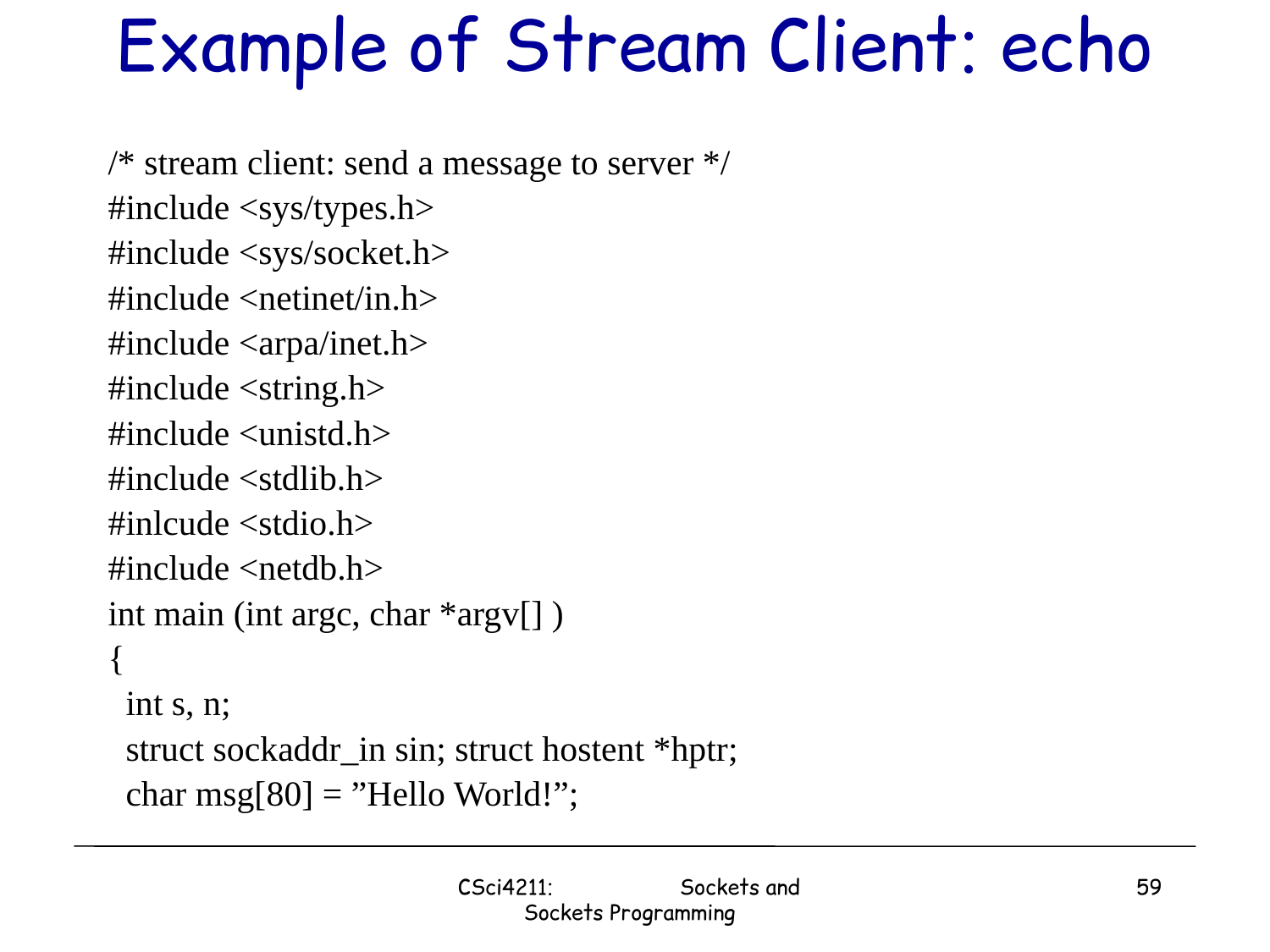

# Example of Stream Client: echo
/* stream client: send a message to server */
#include <sys/types.h>
#include <sys/socket.h>
#include <netinet/in.h>
#include <arpa/inet.h>
#include <string.h>
#include <unistd.h>
#include <stdlib.h>
#inlcude <stdio.h>
#include <netdb.h>
int main (int argc, char *argv[] )
{
  int s, n;
  struct sockaddr_in sin; struct hostent *hptr;
  char msg[80] = ”Hello World!”;
CSci4211:                    Sockets and Sockets Programming
59